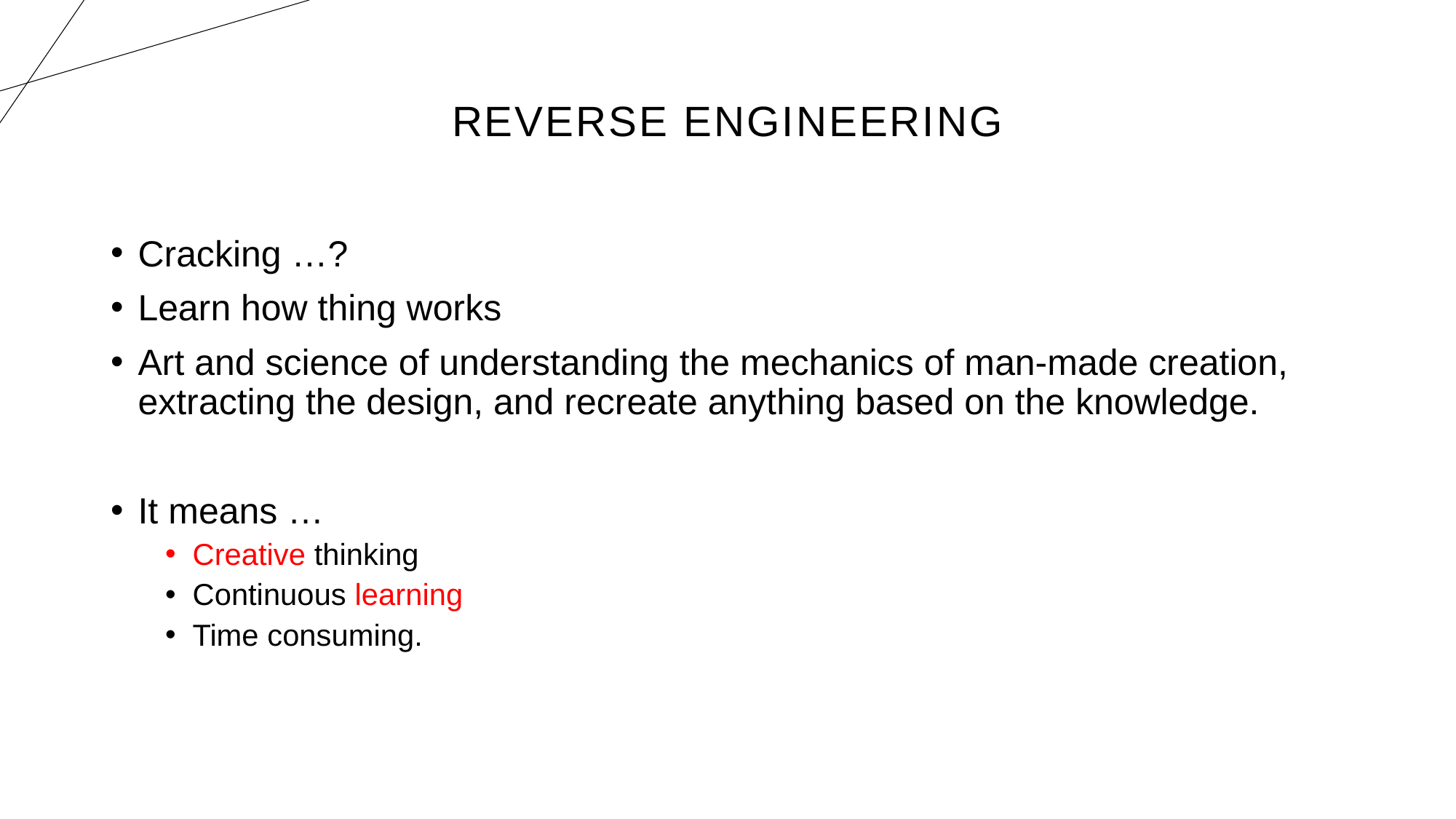

# Reverse Engineering
Cracking …?
Learn how thing works
Art and science of understanding the mechanics of man-made creation, extracting the design, and recreate anything based on the knowledge.

It means …
Creative thinking
Continuous learning
Time consuming.